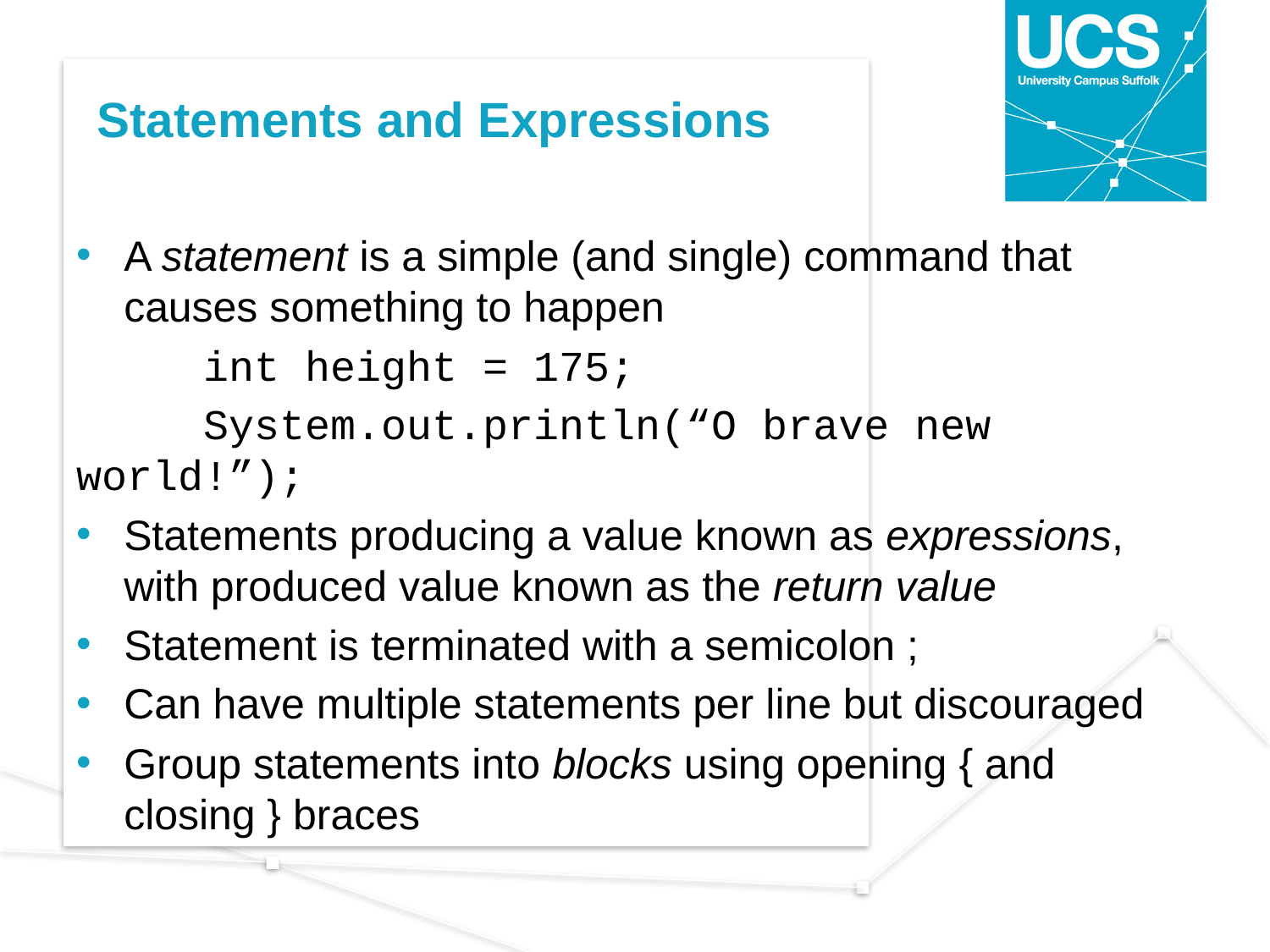

# Statements and Expressions
A statement is a simple (and single) command that causes something to happen
	int height = 175;
	System.out.println(“O brave new world!”);
Statements producing a value known as expressions, with produced value known as the return value
Statement is terminated with a semicolon ;
Can have multiple statements per line but discouraged
Group statements into blocks using opening { and closing } braces